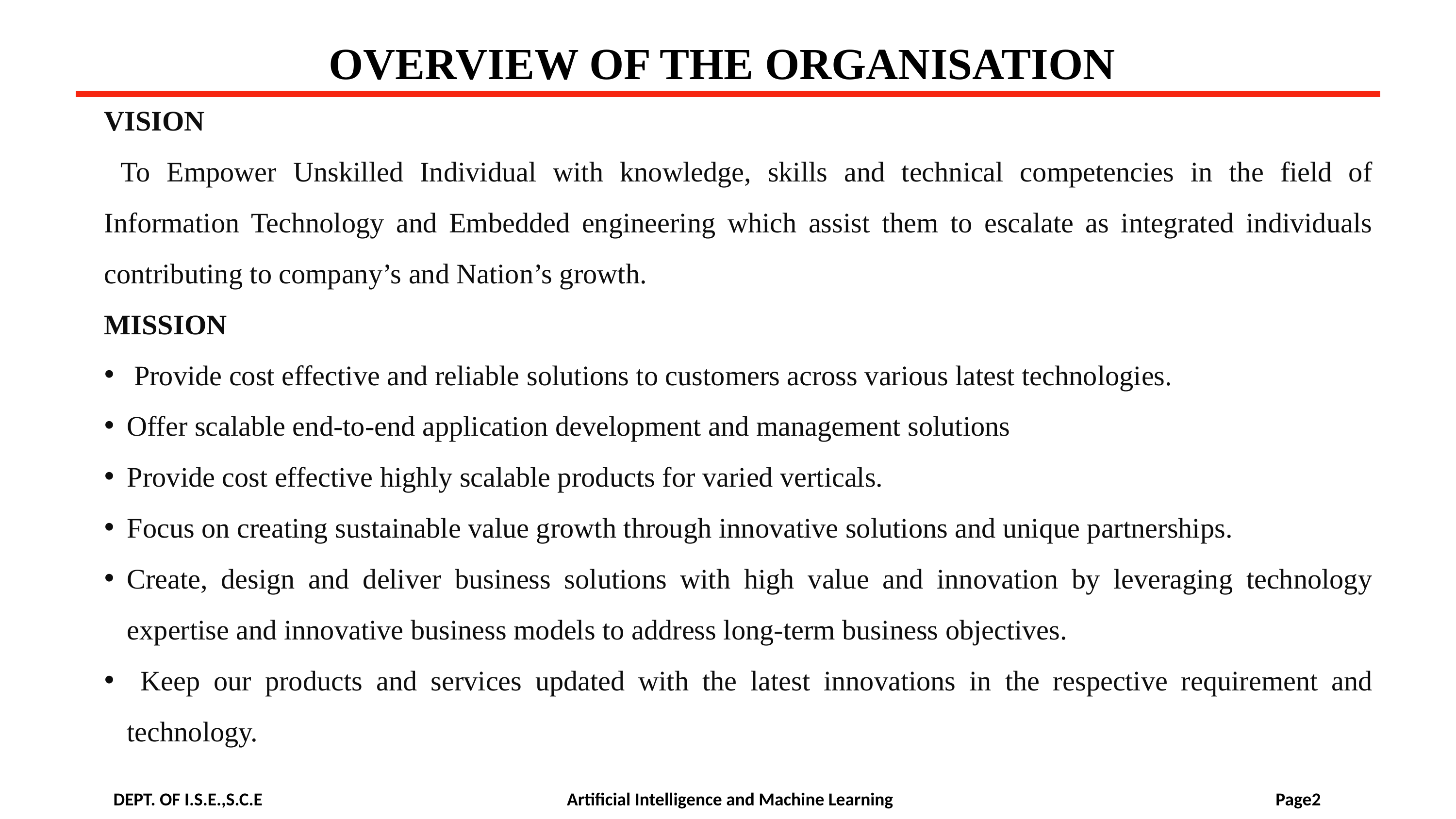

OVERVIEW OF THE ORGANISATION
VISION
 To Empower Unskilled Individual with knowledge, skills and technical competencies in the field of Information Technology and Embedded engineering which assist them to escalate as integrated individuals contributing to company’s and Nation’s growth.
MISSION
 Provide cost effective and reliable solutions to customers across various latest technologies.
Offer scalable end-to-end application development and management solutions
Provide cost effective highly scalable products for varied verticals.
Focus on creating sustainable value growth through innovative solutions and unique partnerships.
Create, design and deliver business solutions with high value and innovation by leveraging technology expertise and innovative business models to address long-term business objectives.
 Keep our products and services updated with the latest innovations in the respective requirement and technology.
 DEPT. OF I.S.E.,S.C.E                                                                          Artificial Intelligence and Machine Learning                                                                                             Page2